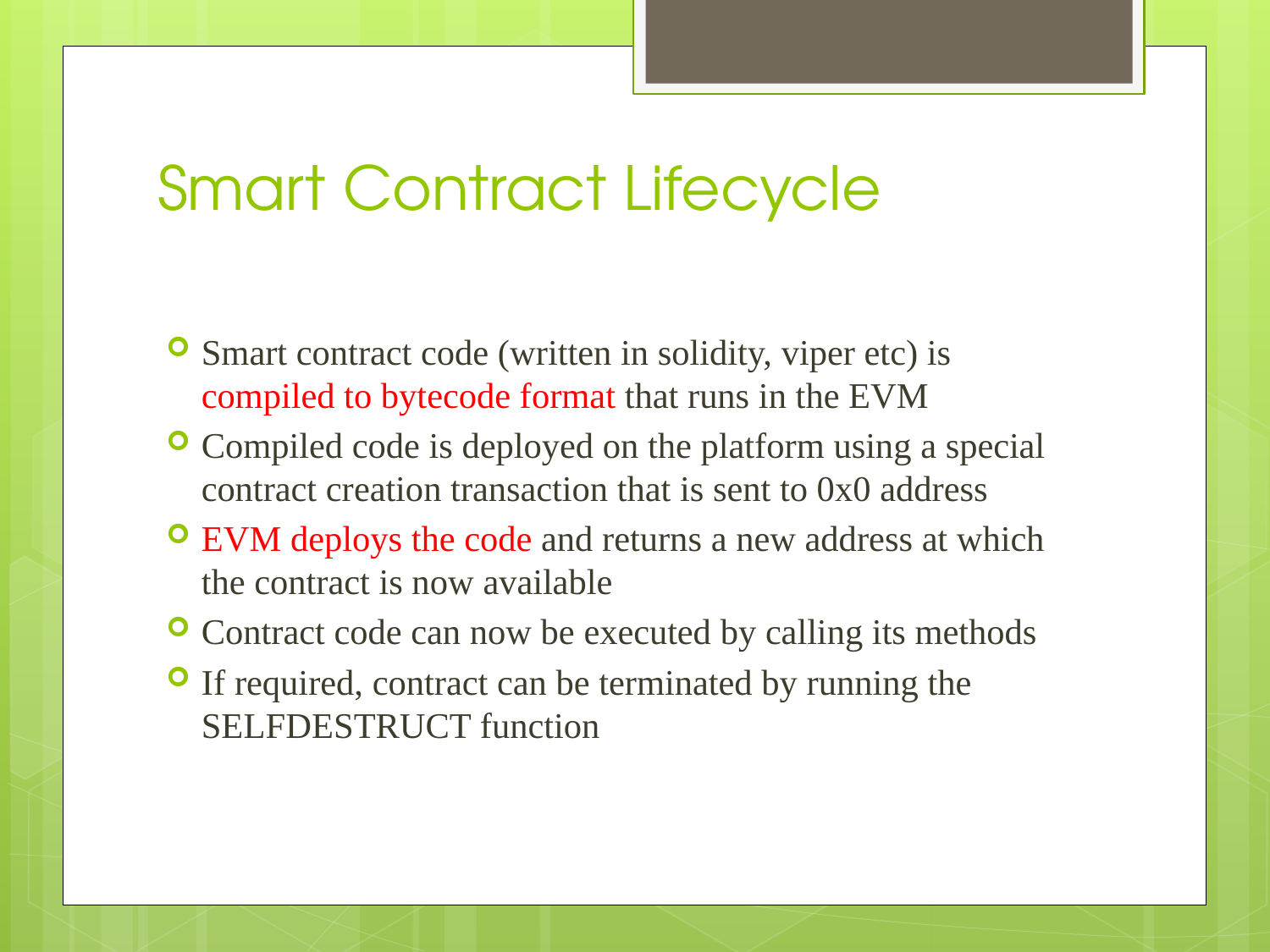

# Smart Contract Lifecycle
Smart contract code (written in solidity, viper etc) is compiled to bytecode format that runs in the EVM
Compiled code is deployed on the platform using a special contract creation transaction that is sent to 0x0 address
EVM deploys the code and returns a new address at which the contract is now available
Contract code can now be executed by calling its methods
If required, contract can be terminated by running the SELFDESTRUCT function